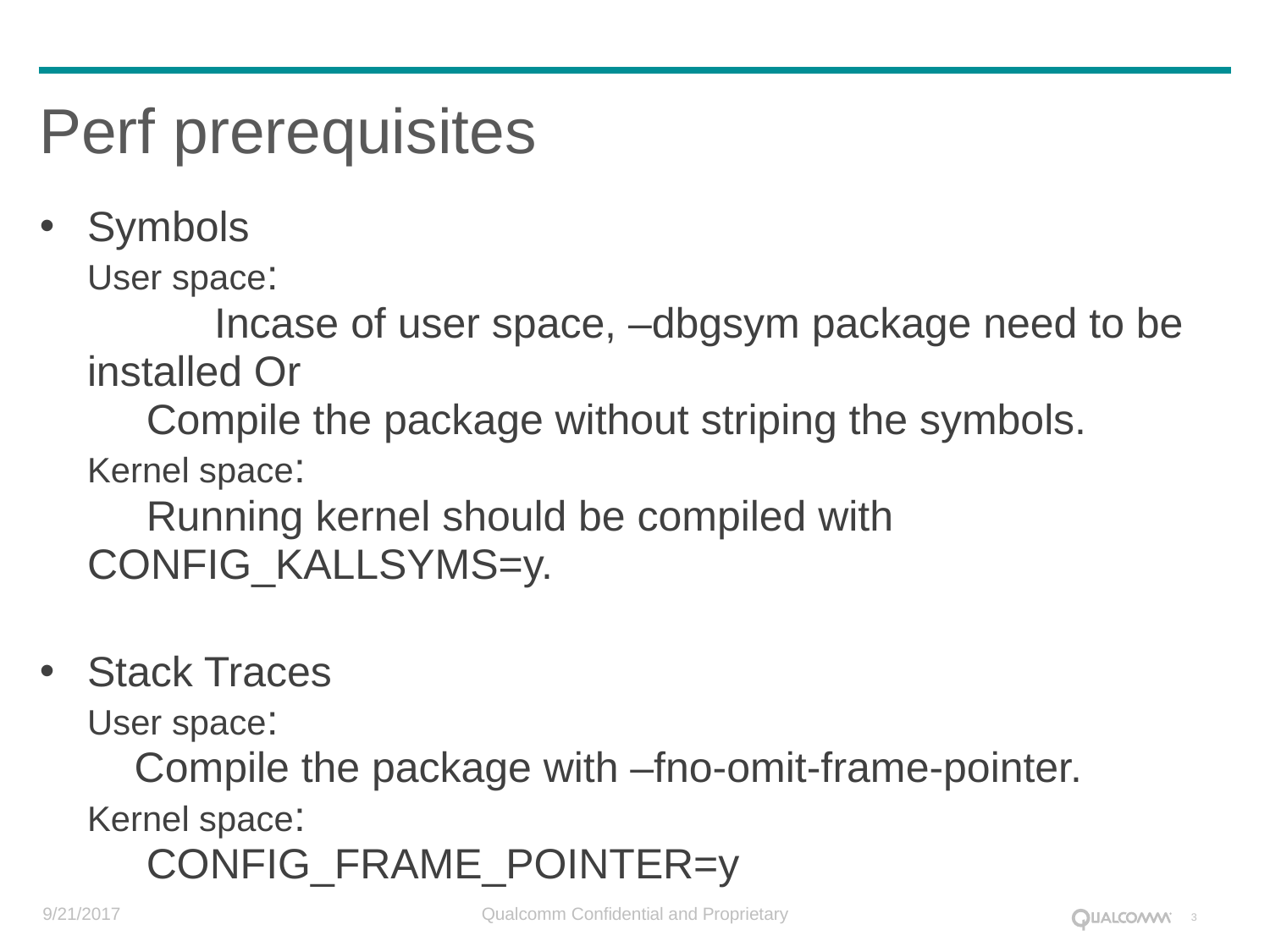

# Perf prerequisites
Symbols
User space:
	Incase of user space, –dbgsym package need to be installed Or
     Compile the package without striping the symbols.
Kernel space:
     Running kernel should be compiled with CONFIG_KALLSYMS=y.
Stack Traces
User space:
    Compile the package with –fno-omit-frame-pointer.
Kernel space:
     CONFIG_FRAME_POINTER=y